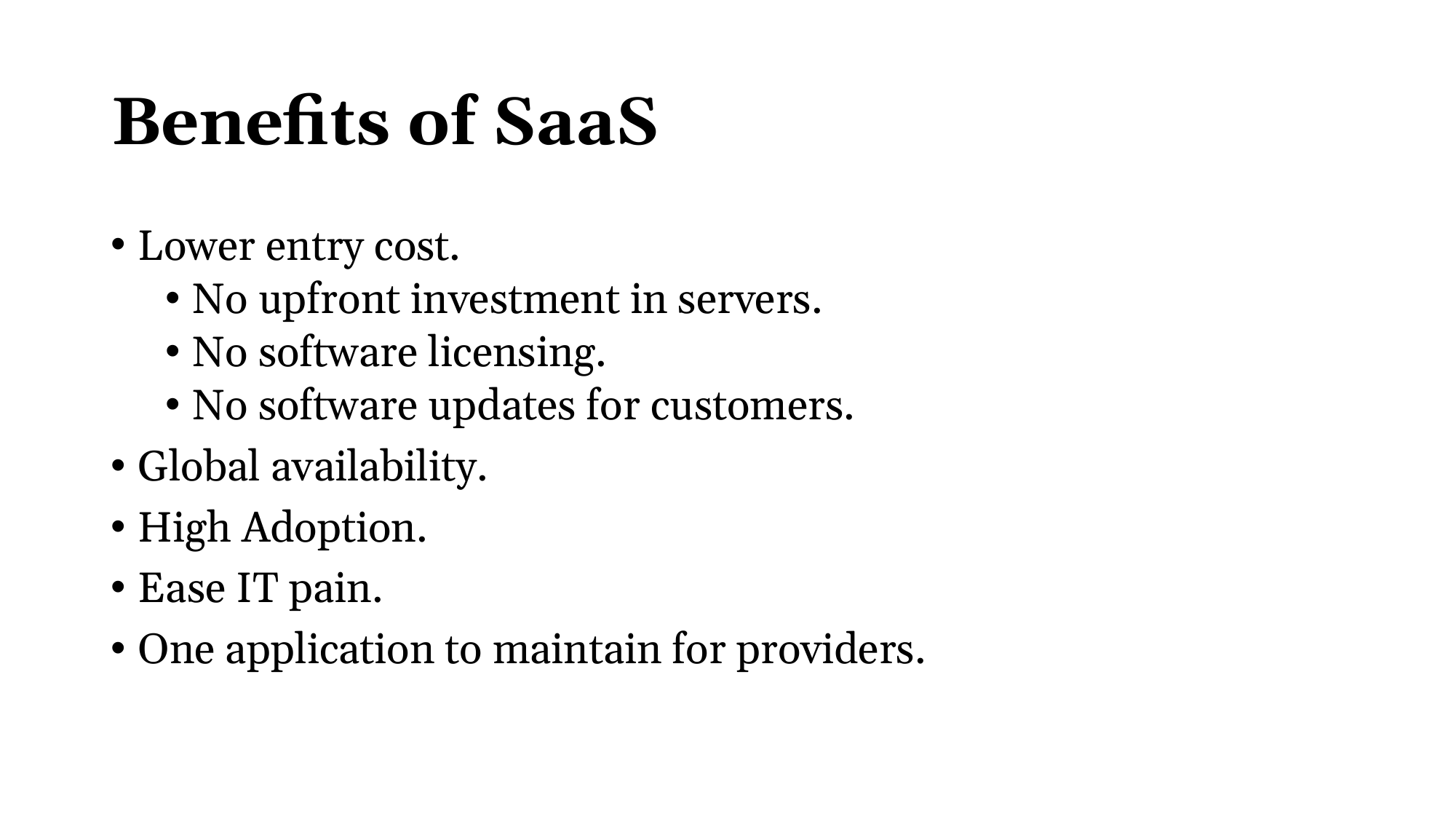

# Benefits of SaaS
Lower entry cost.
No upfront investment in servers.
No software licensing.
No software updates for customers.
Global availability.
High Adoption.
Ease IT pain.
One application to maintain for providers.